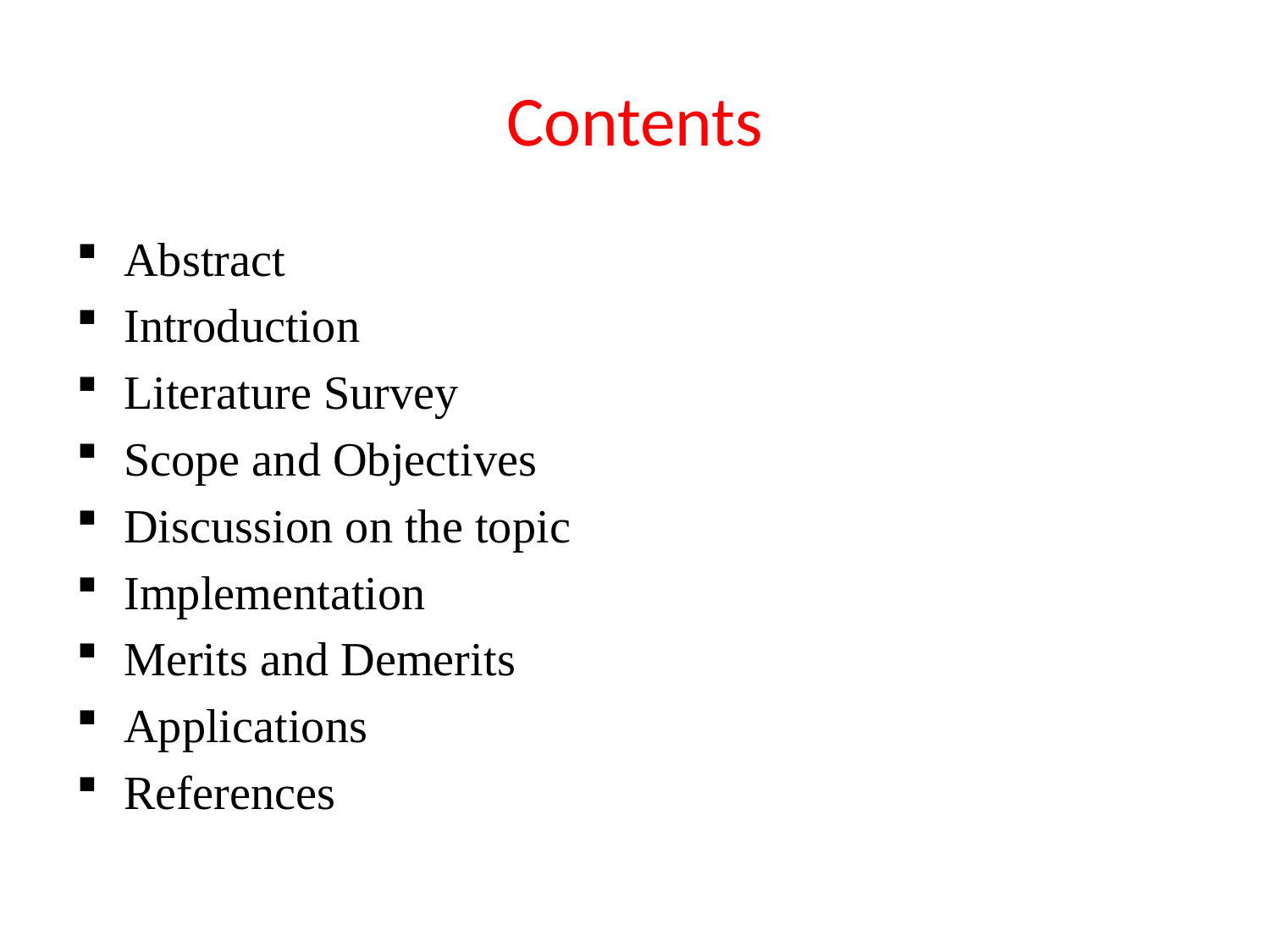

# Contents
Abstract
Introduction
Literature Survey
Scope and Objectives
Discussion on the topic
Implementation
Merits and Demerits
Applications
References